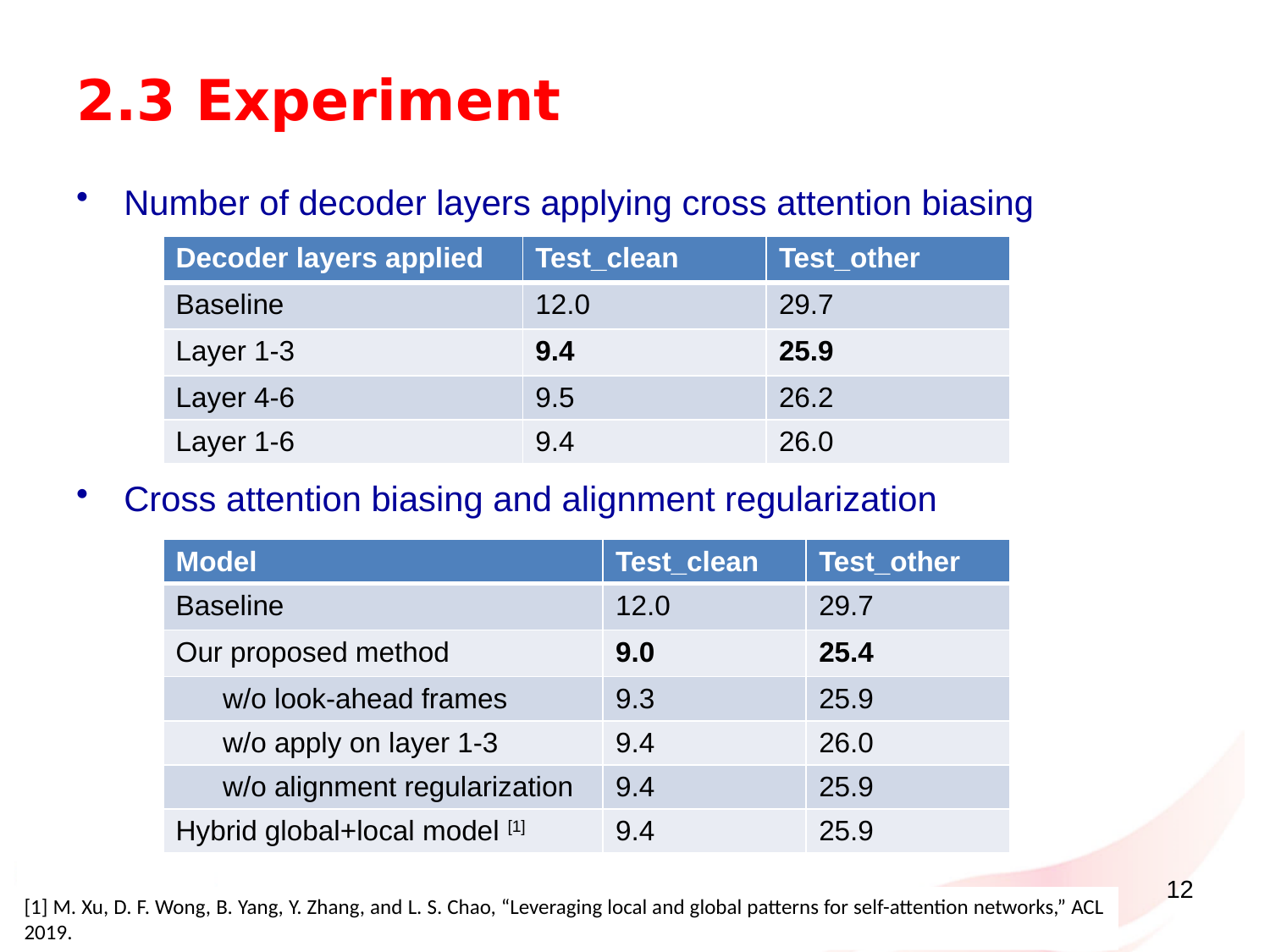

# 2.3 Experiment
Number of decoder layers applying cross attention biasing

Cross attention biasing and alignment regularization
| Decoder layers applied | Test\_clean | Test\_other |
| --- | --- | --- |
| Baseline | 12.0 | 29.7 |
| Layer 1-3 | 9.4 | 25.9 |
| Layer 4-6 | 9.5 | 26.2 |
| Layer 1-6 | 9.4 | 26.0 |
| Model | Test\_clean | Test\_other |
| --- | --- | --- |
| Baseline | 12.0 | 29.7 |
| Our proposed method | 9.0 | 25.4 |
| w/o look-ahead frames | 9.3 | 25.9 |
| w/o apply on layer 1-3 | 9.4 | 26.0 |
| w/o alignment regularization | 9.4 | 25.9 |
| Hybrid global+local model [1] | 9.4 | 25.9 |

12
[1] M. Xu, D. F. Wong, B. Yang, Y. Zhang, and L. S. Chao, “Leveraging local and global patterns for self-attention networks,” ACL 2019.